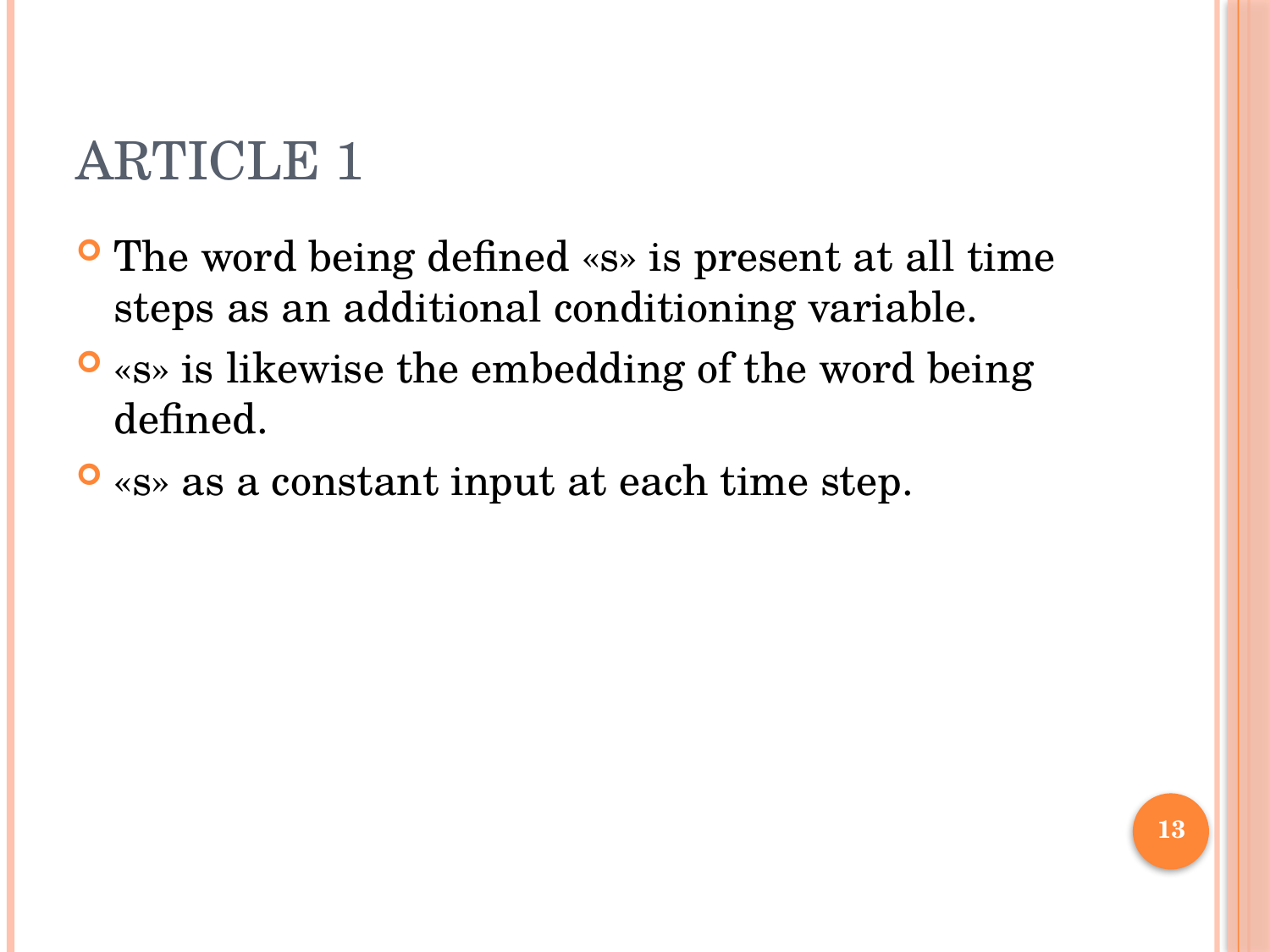

# ARTICLE 1
The word being defined «s» is present at all time steps as an additional conditioning variable.
«s» is likewise the embedding of the word being defined.
«s» as a constant input at each time step.
13